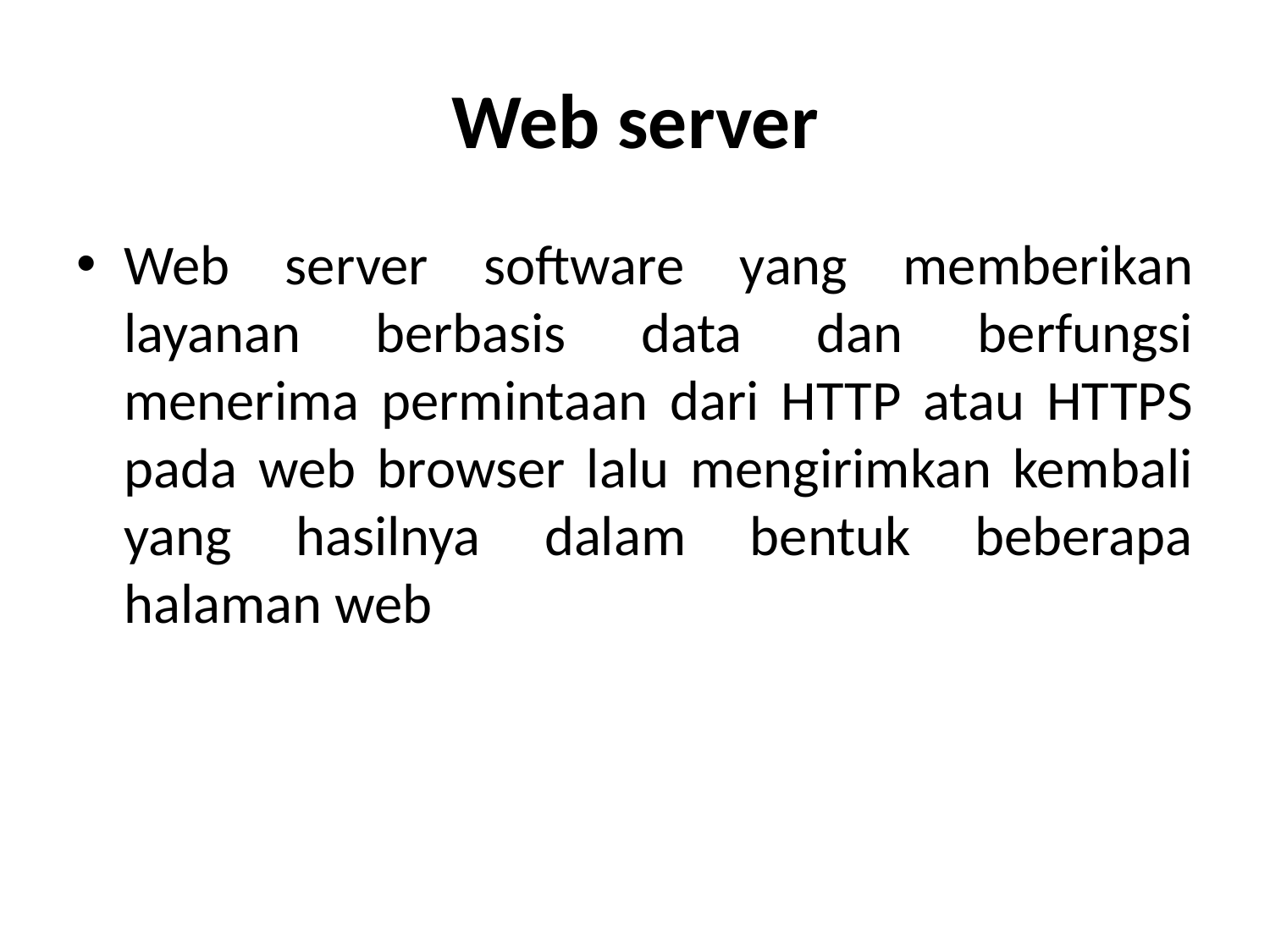

# Web server
Web server software yang memberikan layanan berbasis data dan berfungsi menerima permintaan dari HTTP atau HTTPS pada web browser lalu mengirimkan kembali yang hasilnya dalam bentuk beberapa halaman web